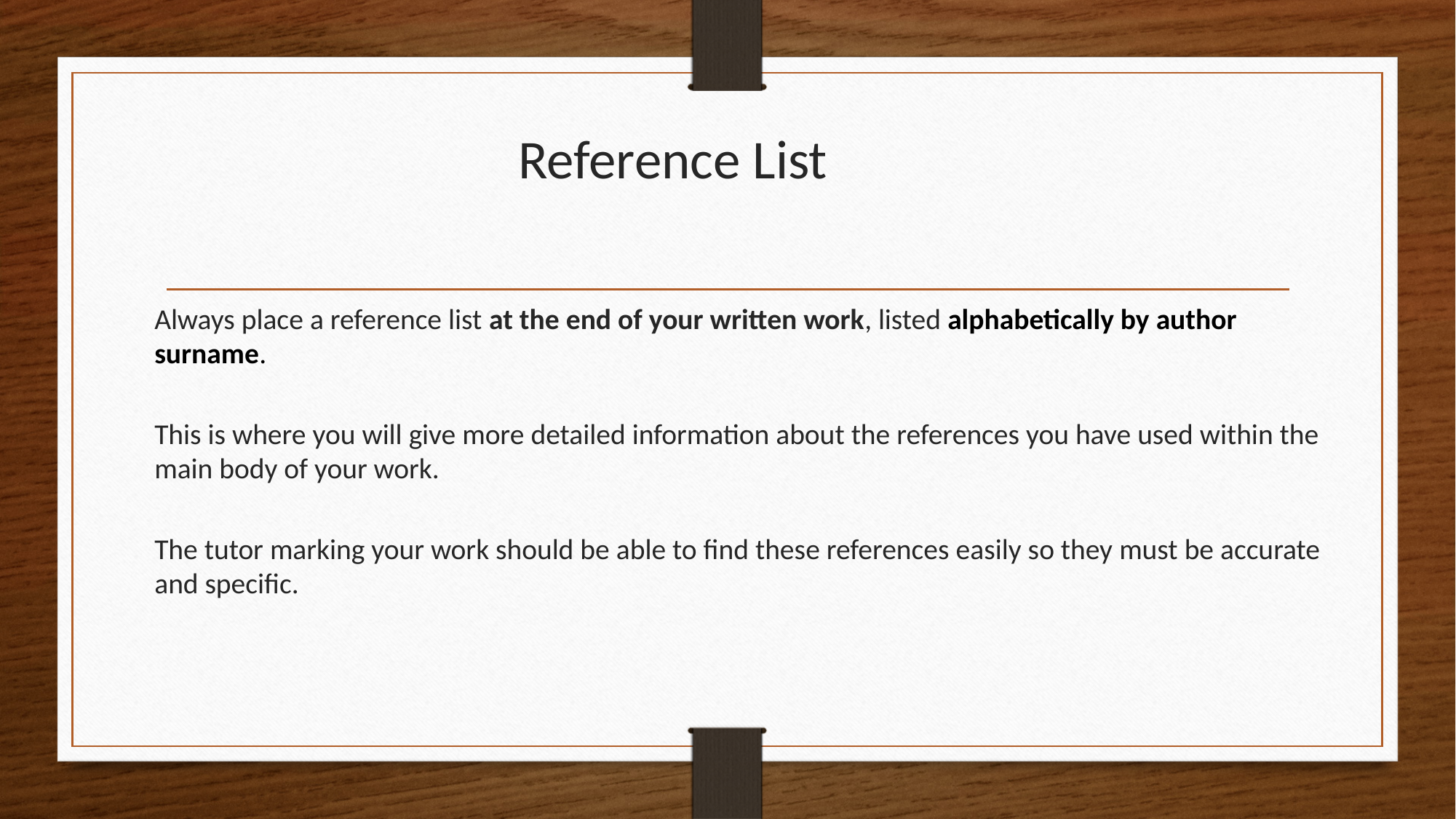

# Reference List
Always place a reference list at the end of your written work, listed alphabetically by author surname.

This is where you will give more detailed information about the references you have used within the main body of your work.

The tutor marking your work should be able to find these references easily so they must be accurate and specific.